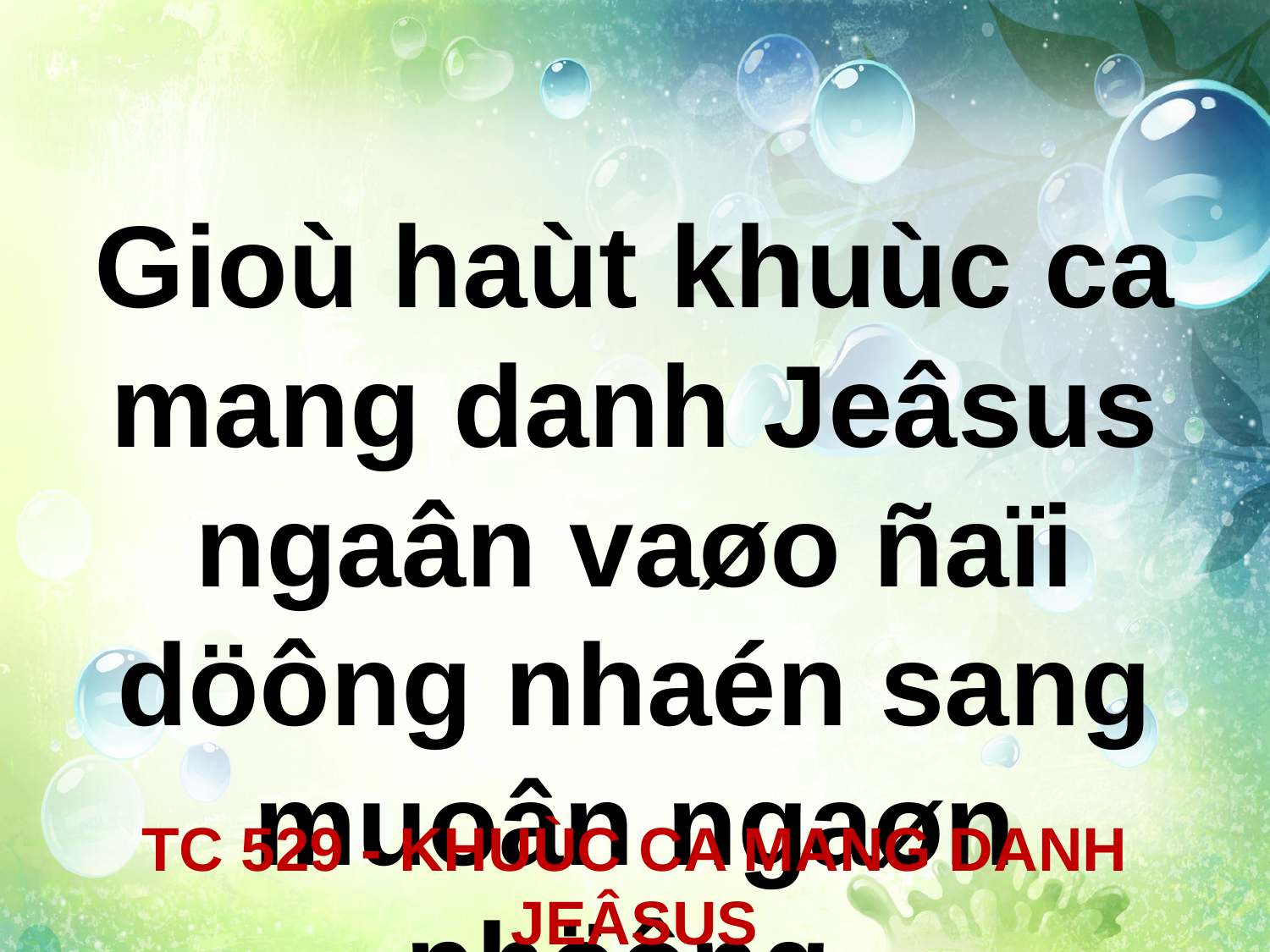

Gioù haùt khuùc ca mang danh Jeâsus ngaân vaøo ñaïi döông nhaén sang muoân ngaøn phöông.
TC 529 - KHUÙC CA MANG DANH JEÂSUS